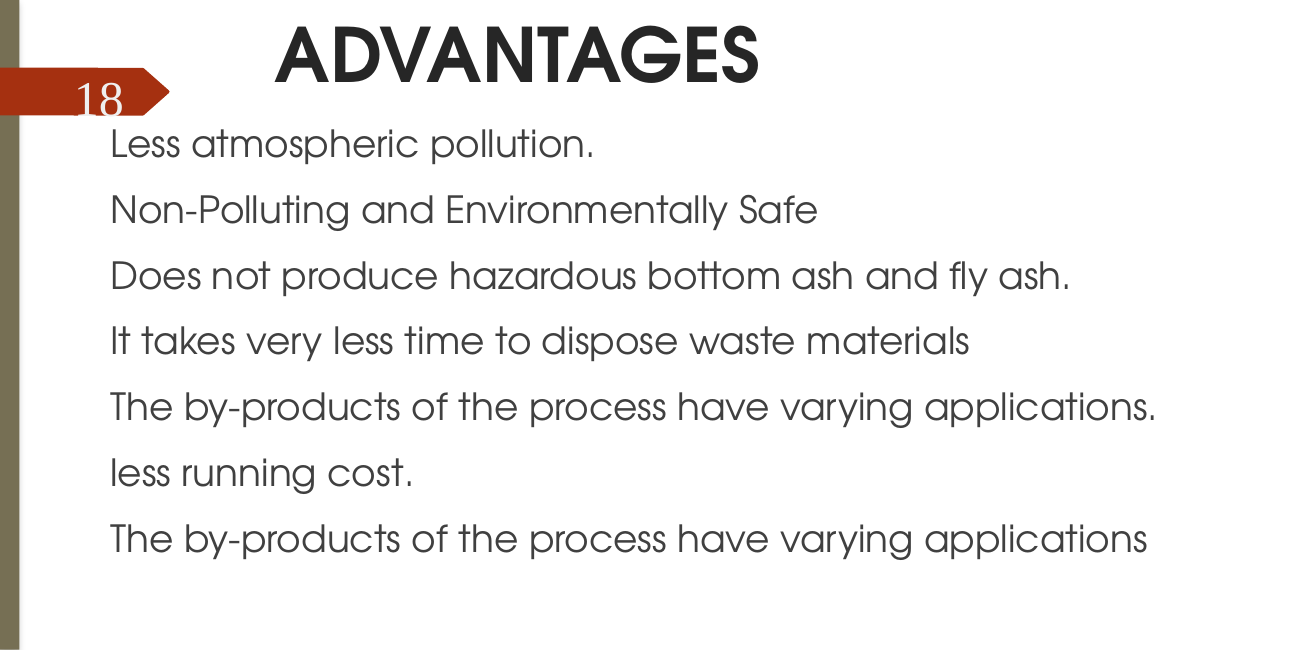

ADVANTAGES
18
Less atmospheric pollution.
Non-Polluting and Environmentally Safe
Does not produce hazardous bottom ash and fly ash.
It takes very less time to dispose waste materials
The by-products of the process have varying applications.
less running cost.
The by-products of the process have varying applications